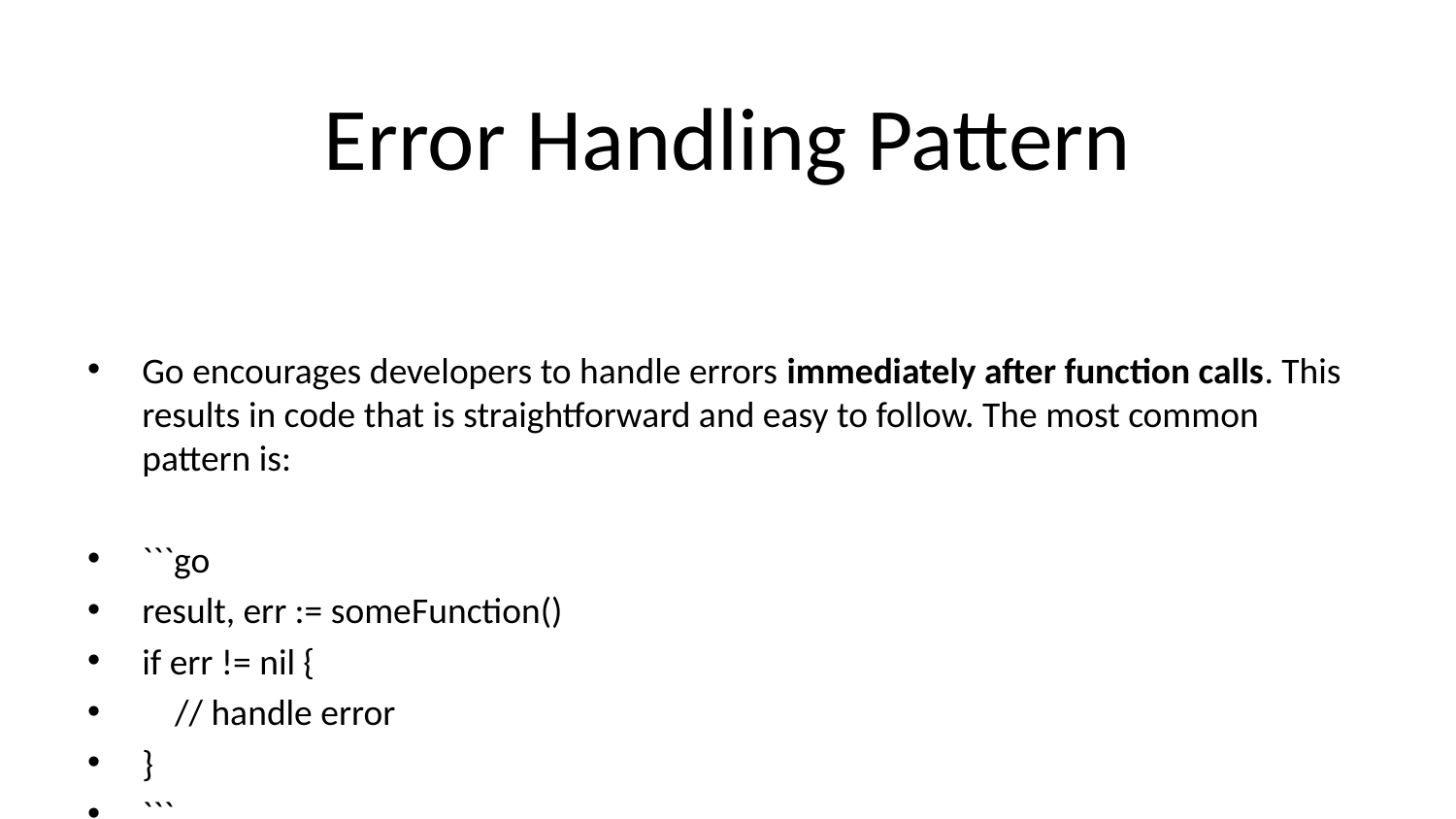

# Error Handling Pattern

Go encourages developers to handle errors immediately after function calls. This results in code that is straightforward and easy to follow. The most common pattern is:

```go
result, err := someFunction()
if err != nil {
    // handle error
}
```

This structure makes it explicit that something can go wrong, and it forces the developer to think about handling it. Unlike languages that use exceptions, Go does not let you skip error checking — which leads to more predictable and stable software.